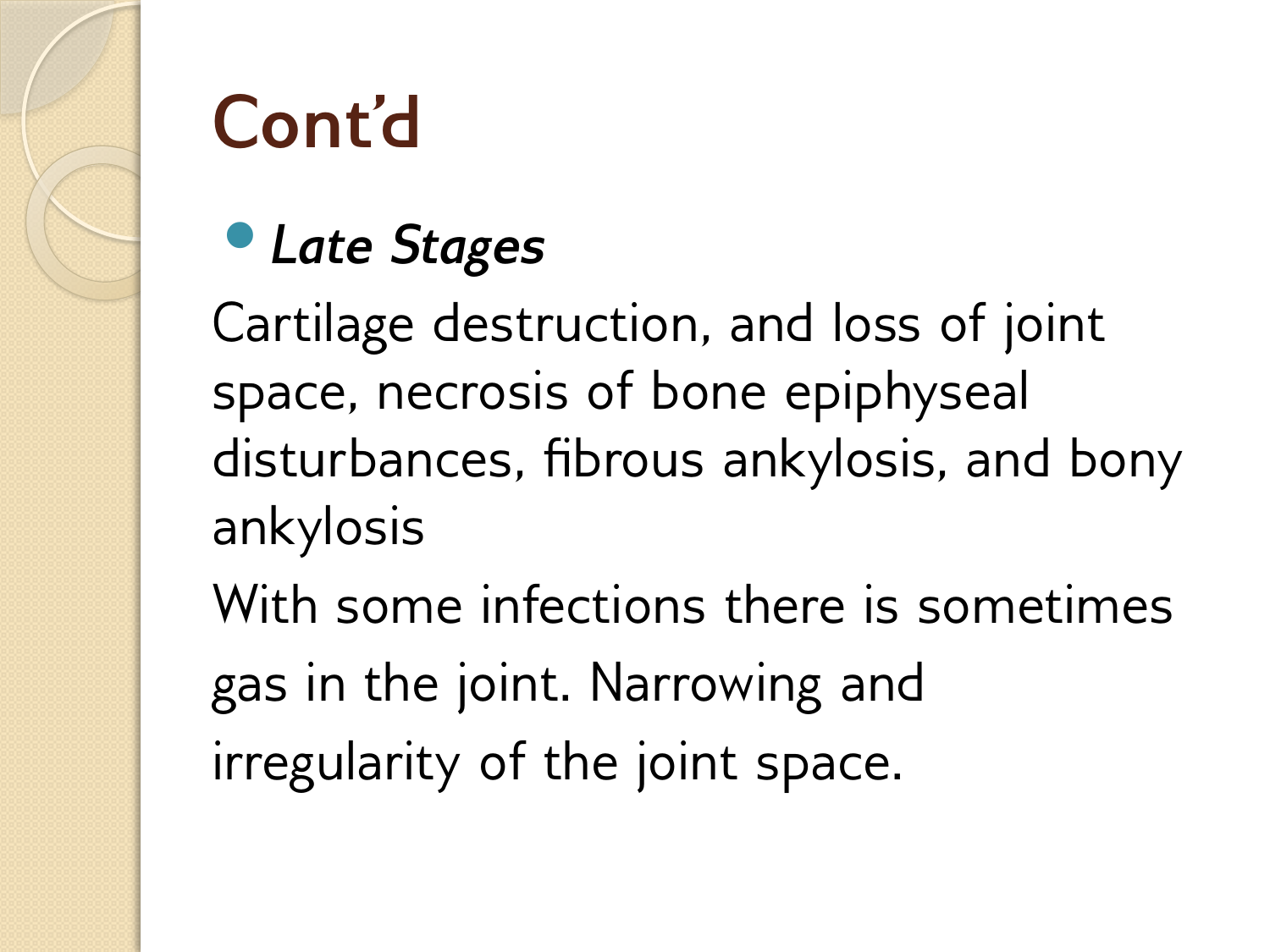

# Cont’d
Late Stages
Cartilage destruction, and loss of joint space, necrosis of bone epiphyseal disturbances, fibrous ankylosis, and bony ankylosis
With some infections there is sometimes
gas in the joint. Narrowing and
irregularity of the joint space.